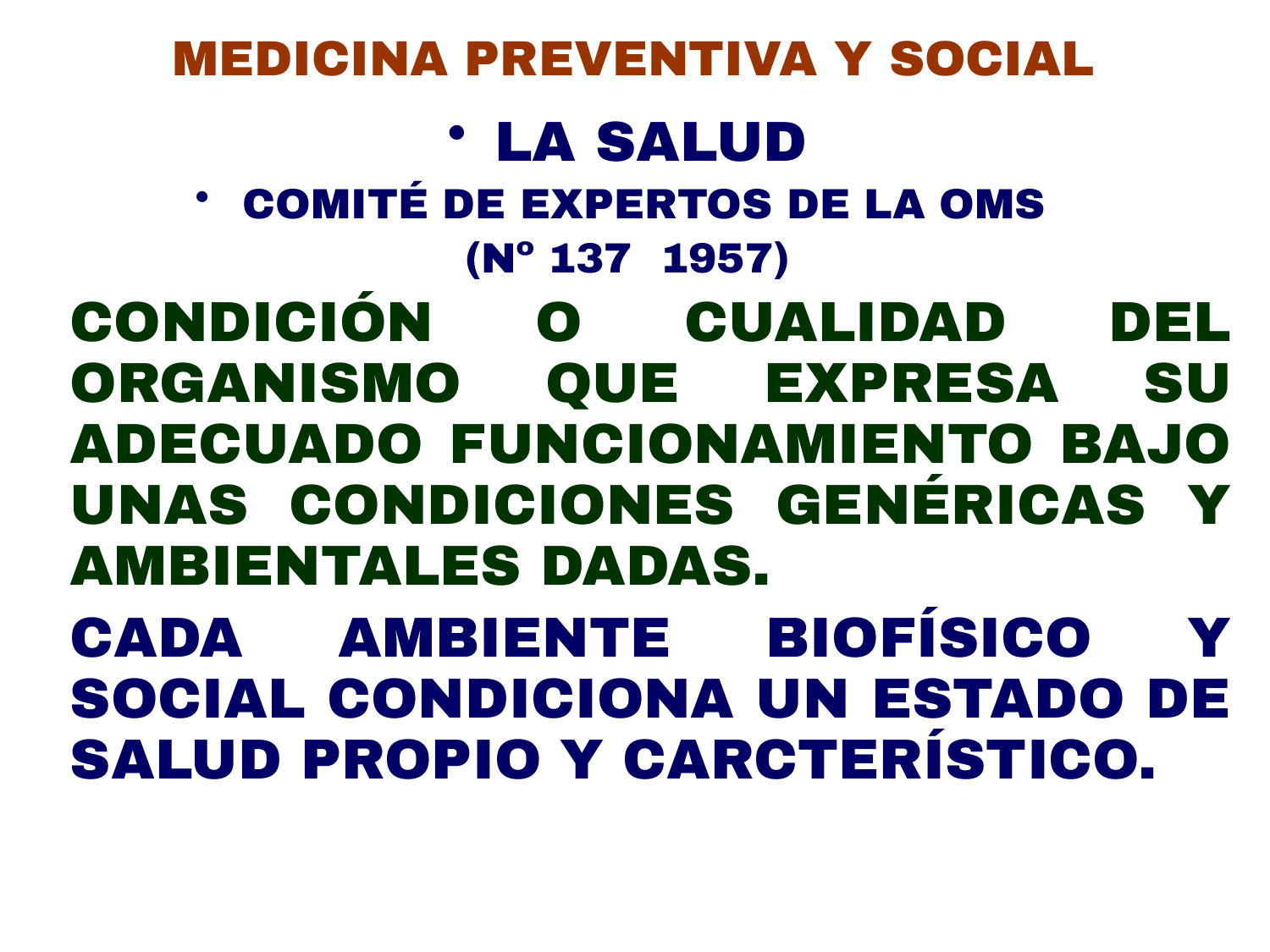

# MEDICINA PREVENTIVA Y SOCIAL
LA SALUD
COMITÉ DE EXPERTOS DE LA OMS
(Nº 137  1957)
	CONDICIÓN O CUALIDAD DEL ORGANISMO QUE EXPRESA SU ADECUADO FUNCIONAMIENTO BAJO UNAS CONDICIONES GENÉRICAS Y AMBIENTALES DADAS.
	CADA AMBIENTE BIOFÍSICO Y SOCIAL CONDICIONA UN ESTADO DE SALUD PROPIO Y CARCTERÍSTICO.